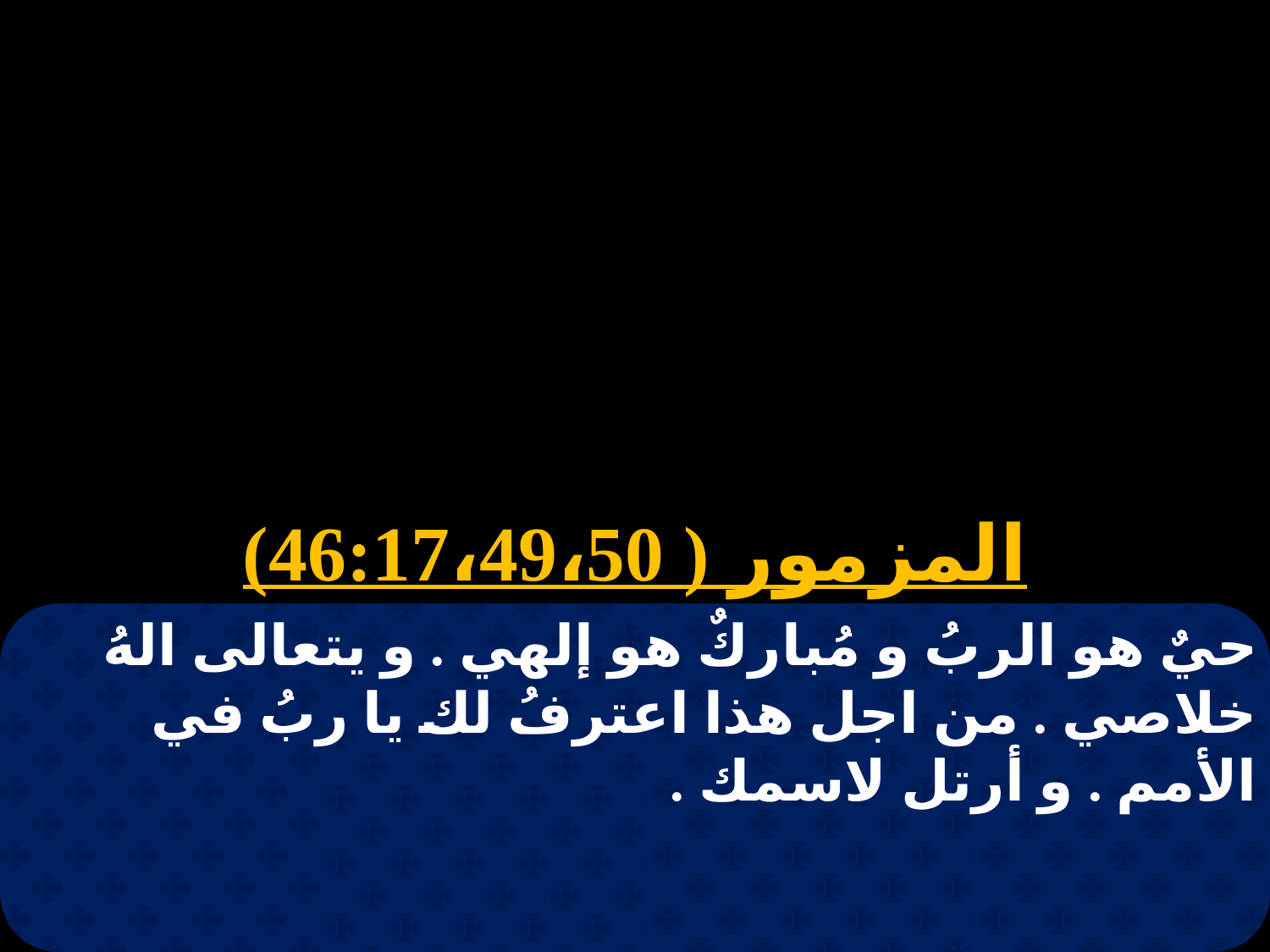

المزمور ( 46:17،49،50)
حيٌ هو الربُ و مُباركٌ هو إلهي . و يتعالى الهُ خلاصي . من اجل هذا اعترفُ لك يا ربُ في الأمم . و أرتل لاسمك .